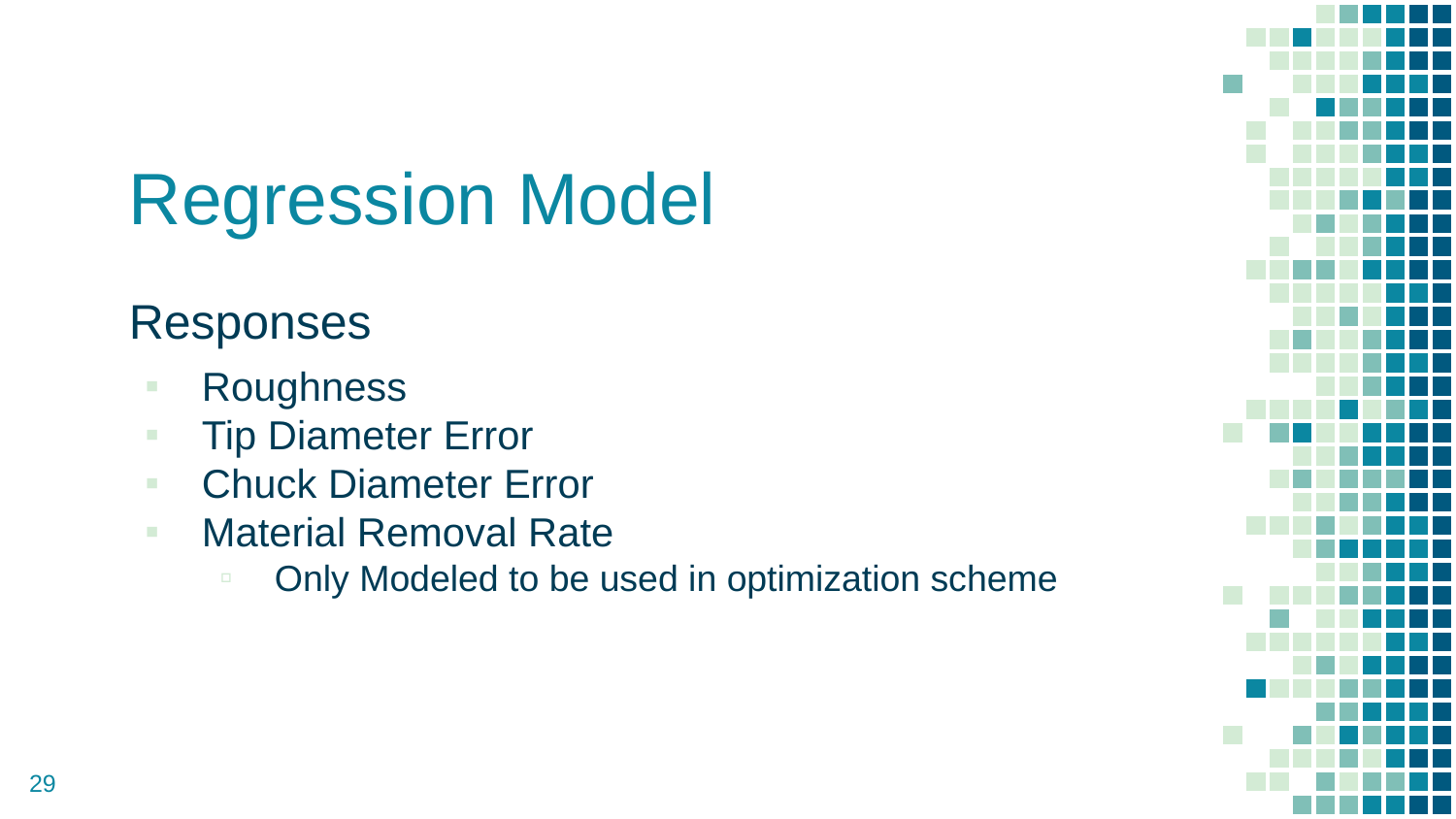

# Regression Model
Responses
Roughness
Tip Diameter Error
Chuck Diameter Error
Material Removal Rate
Only Modeled to be used in optimization scheme

29